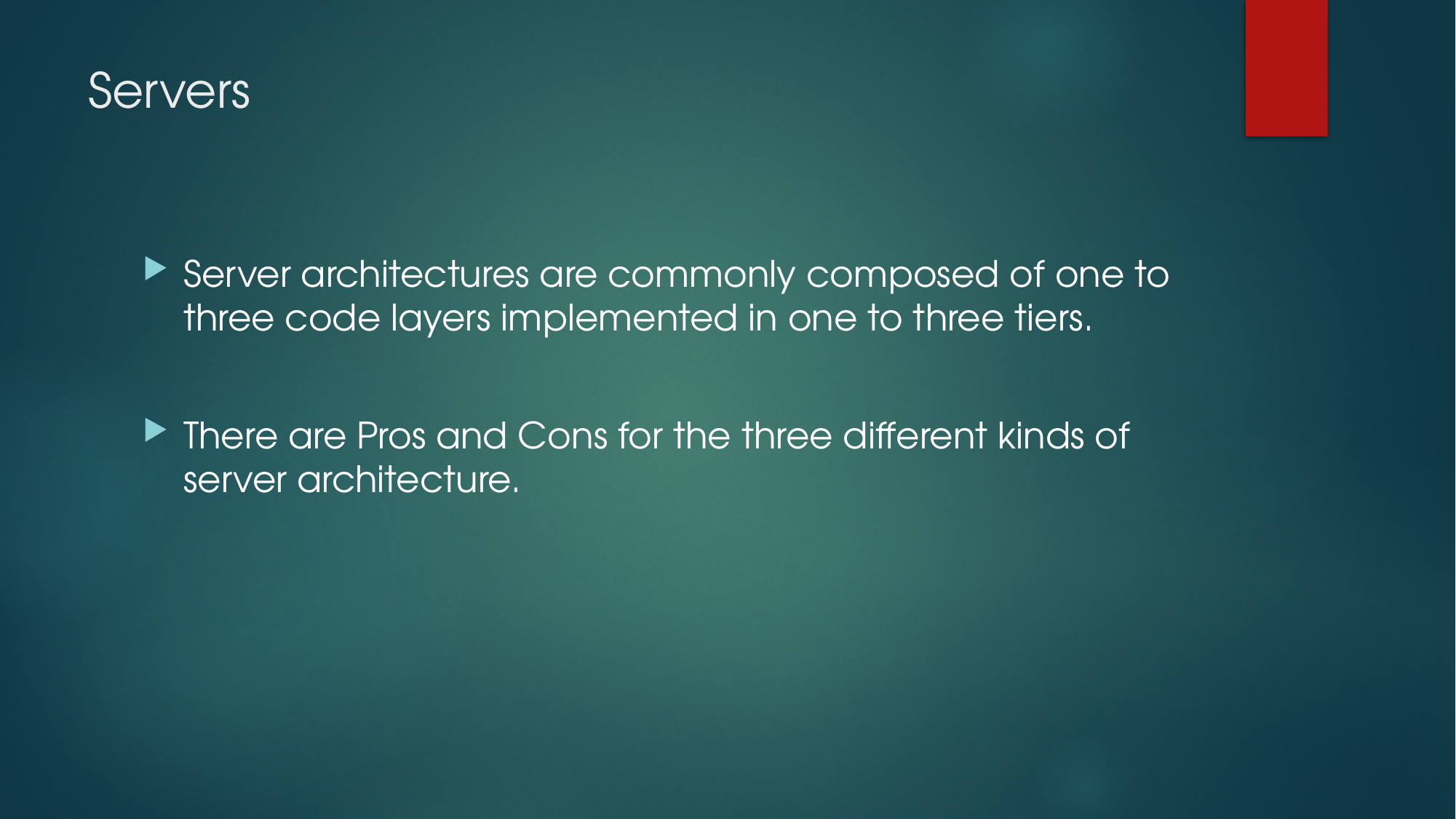

# Servers
Server architectures are commonly composed of one to three code layers implemented in one to three tiers.

There are Pros and Cons for the three different kinds of server architecture.